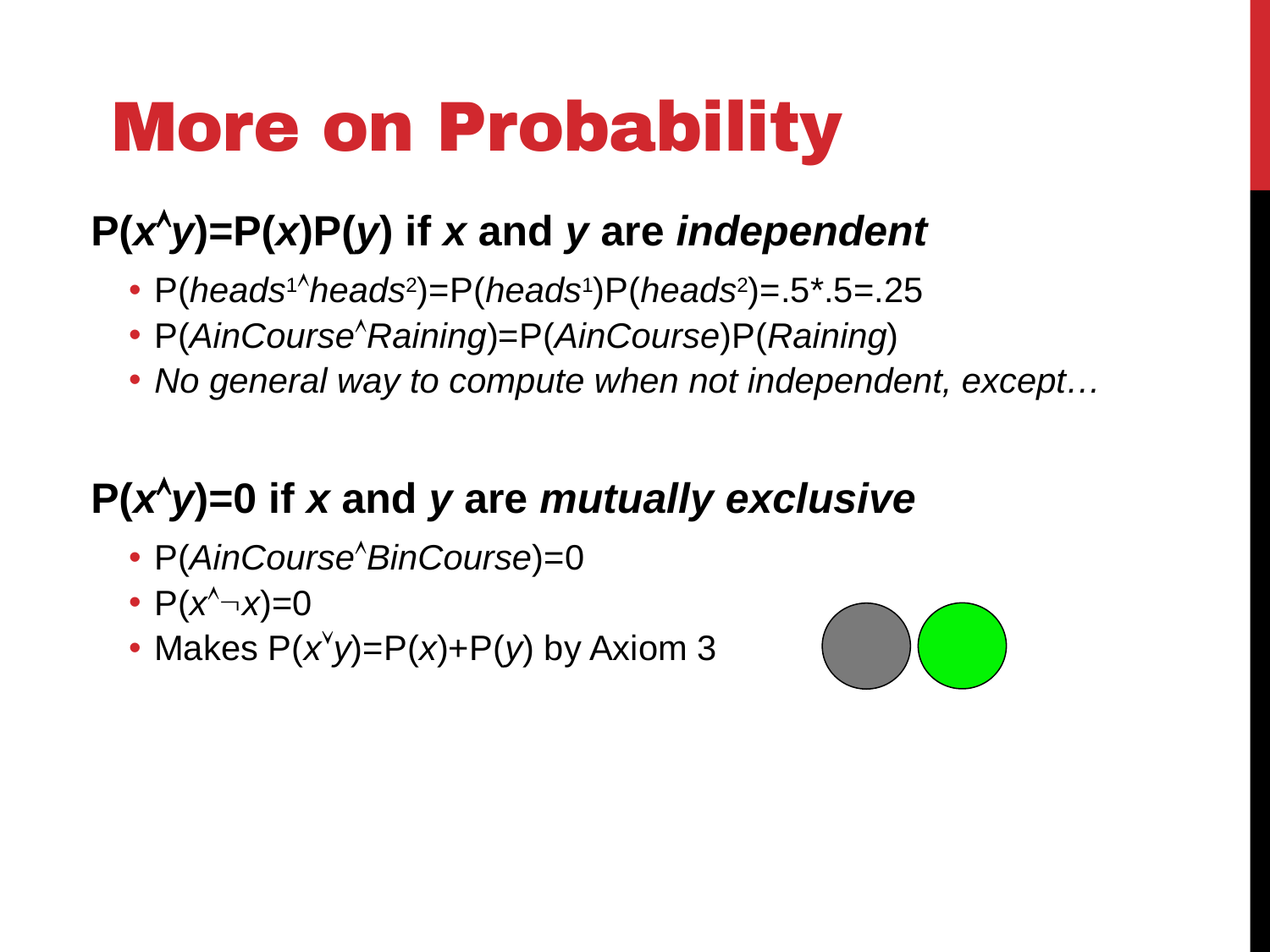

# More on Probability
P(x∧y)=P(x)P(y) if x and y are independent
P(heads1∧heads2)=P(heads1)P(heads2)=.5*.5=.25
P(AinCourse∧Raining)=P(AinCourse)P(Raining)
No general way to compute when not independent, except…

P(x∧y)=0 if x and y are mutually exclusive
P(AinCourse∧BinCourse)=0
P(x∧¬x)=0
Makes P(x∨y)=P(x)+P(y) by Axiom 3